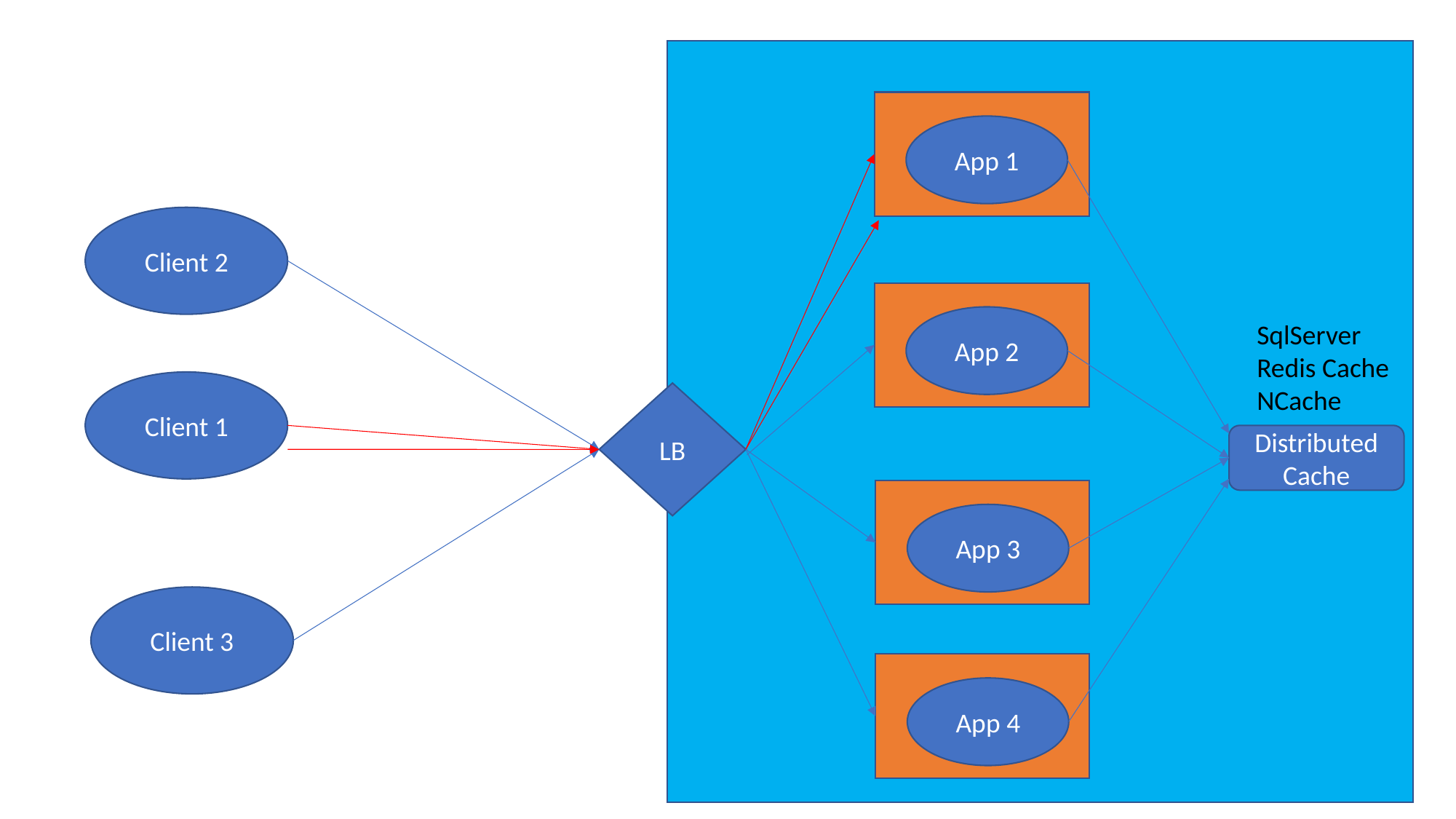

App 1
Client 2

App 2
SqlServer
Redis Cache
NCache
Client 1
LB
Distributed Cache

App 3
Client 3

App 4